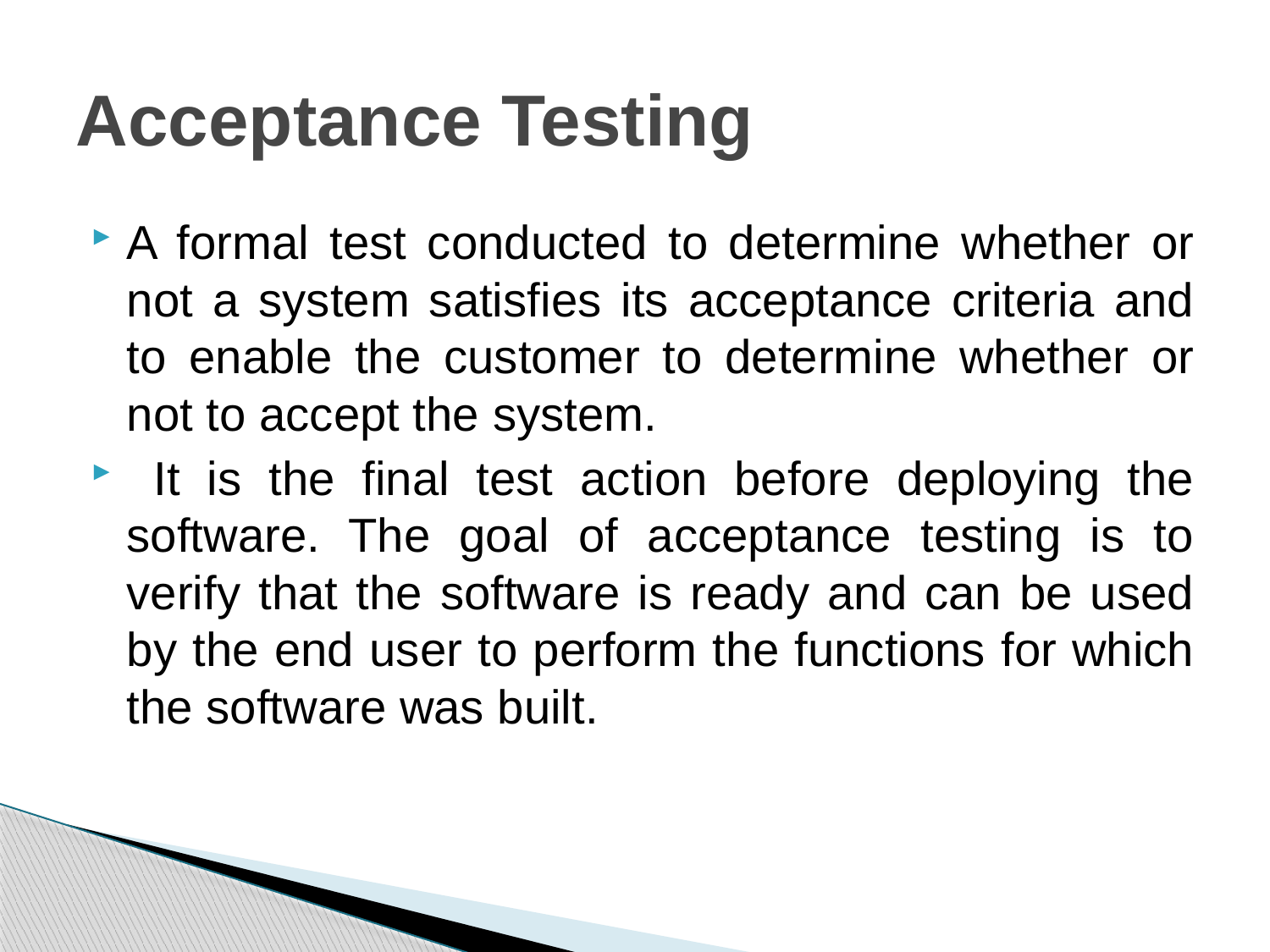

# Acceptance Testing
A formal test conducted to determine whether or not a system satisfies its acceptance criteria and to enable the customer to determine whether or not to accept the system.
 It is the final test action before deploying the software. The goal of acceptance testing is to verify that the software is ready and can be used by the end user to perform the functions for which the software was built.